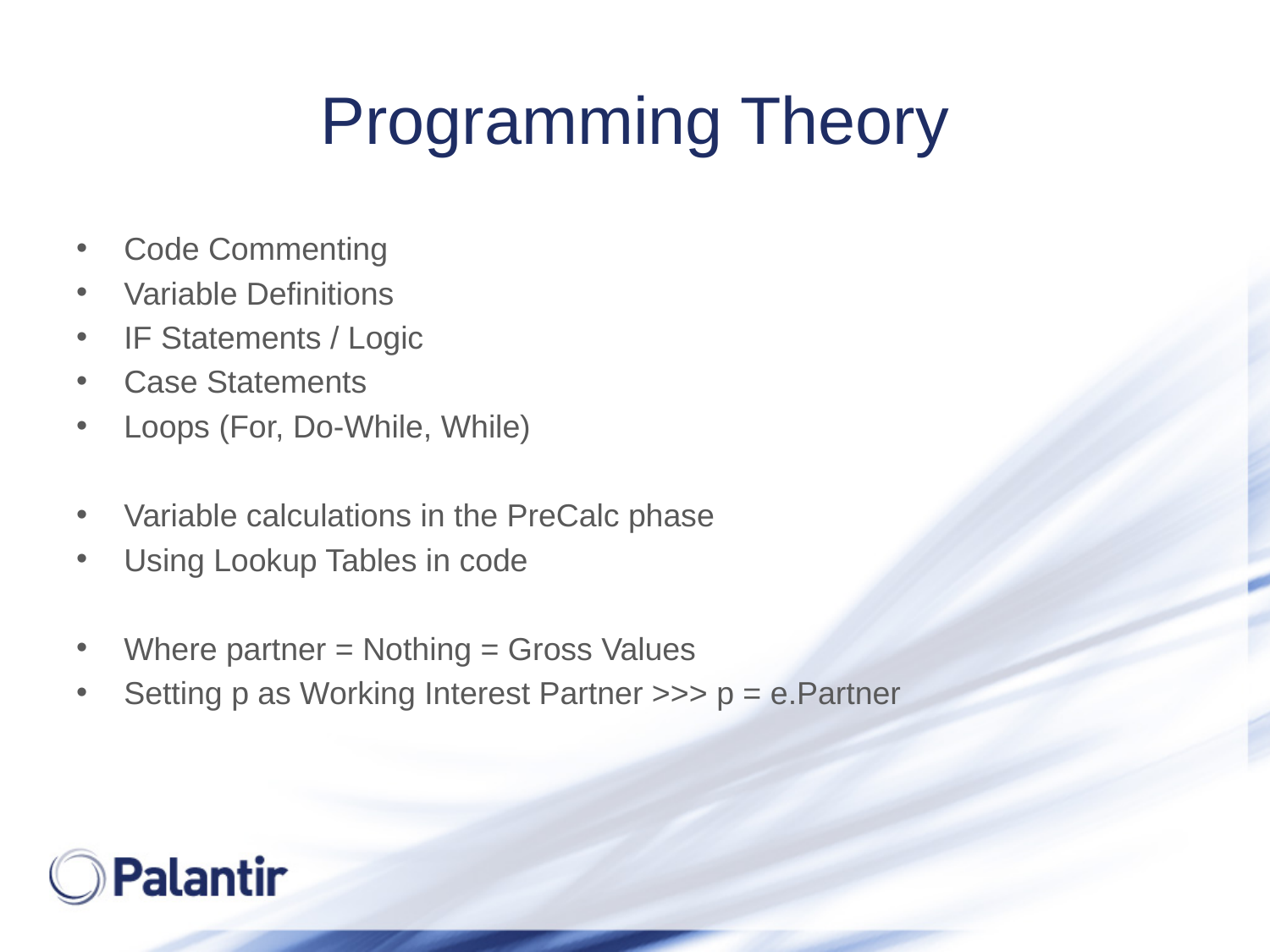

# Programming Theory
Code Commenting
Variable Definitions
IF Statements / Logic
Case Statements
Loops (For, Do-While, While)

Variable calculations in the PreCalc phase
Using Lookup Tables in code

Where partner = Nothing = Gross Values
Setting p as Working Interest Partner >>> p = e.Partner